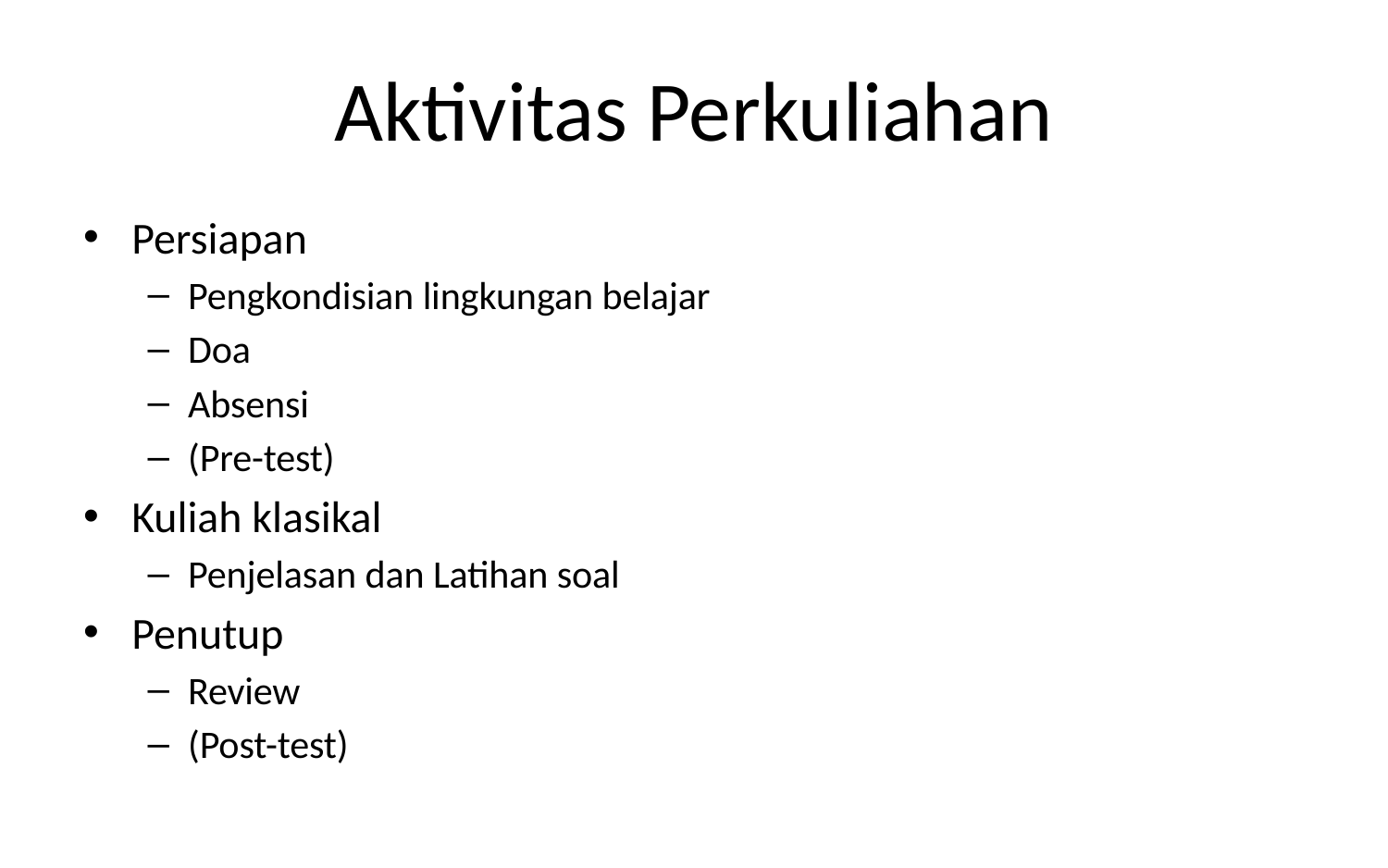

# Aktivitas Perkuliahan
Persiapan
Pengkondisian lingkungan belajar
Doa
Absensi
(Pre-test)
Kuliah klasikal
Penjelasan dan Latihan soal
Penutup
Review
(Post-test)